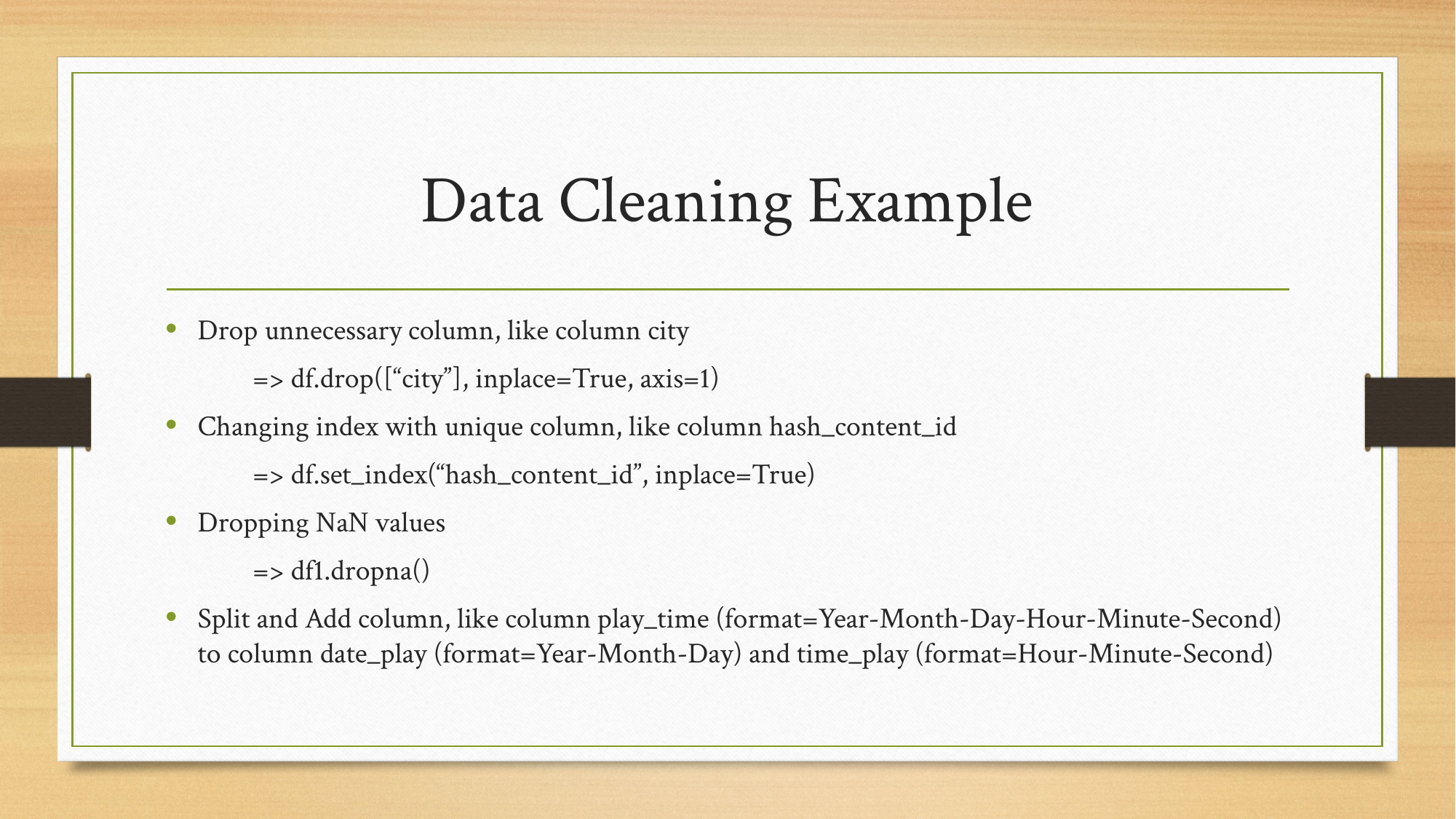

# Data Cleaning Example
Drop unnecessary column, like column city
	=> df.drop([“city”], inplace=True, axis=1)
Changing index with unique column, like column hash_content_id
	=> df.set_index(“hash_content_id”, inplace=True)
Dropping NaN values
	=> df1.dropna()
Split and Add column, like column play_time (format=Year-Month-Day-Hour-Minute-Second) to column date_play (format=Year-Month-Day) and time_play (format=Hour-Minute-Second)